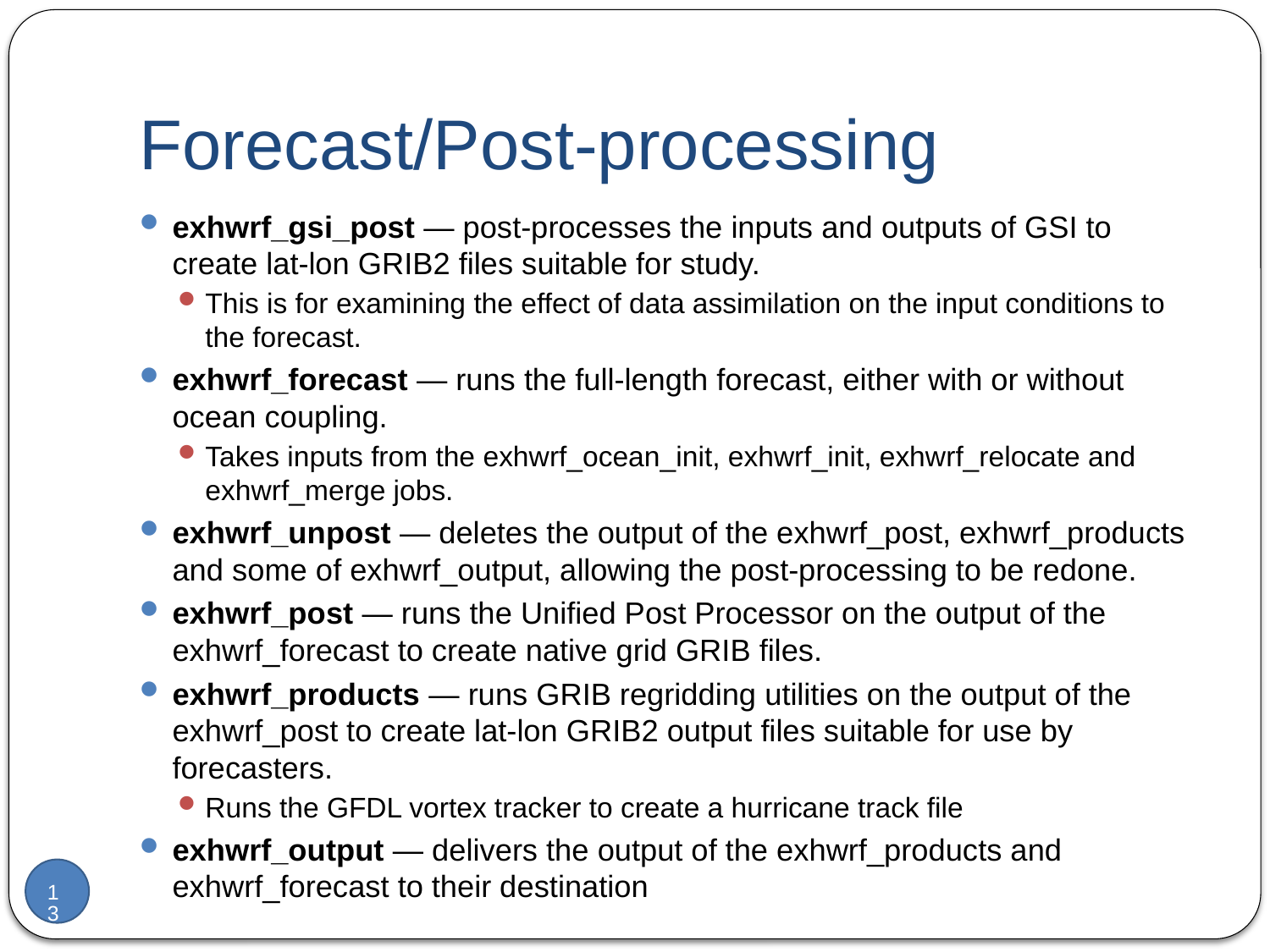

# Forecast/Post-processing
exhwrf_gsi_post — post-processes the inputs and outputs of GSI to create lat-lon GRIB2 files suitable for study.
This is for examining the effect of data assimilation on the input conditions to the forecast.
exhwrf_forecast — runs the full-length forecast, either with or without ocean coupling.
Takes inputs from the exhwrf_ocean_init, exhwrf_init, exhwrf_relocate and exhwrf_merge jobs.
exhwrf_unpost — deletes the output of the exhwrf_post, exhwrf_products and some of exhwrf_output, allowing the post-processing to be redone.
exhwrf_post — runs the Unified Post Processor on the output of the exhwrf_forecast to create native grid GRIB files.
exhwrf_products — runs GRIB regridding utilities on the output of the exhwrf_post to create lat-lon GRIB2 output files suitable for use by forecasters.
Runs the GFDL vortex tracker to create a hurricane track file
exhwrf_output — delivers the output of the exhwrf_products and exhwrf_forecast to their destination